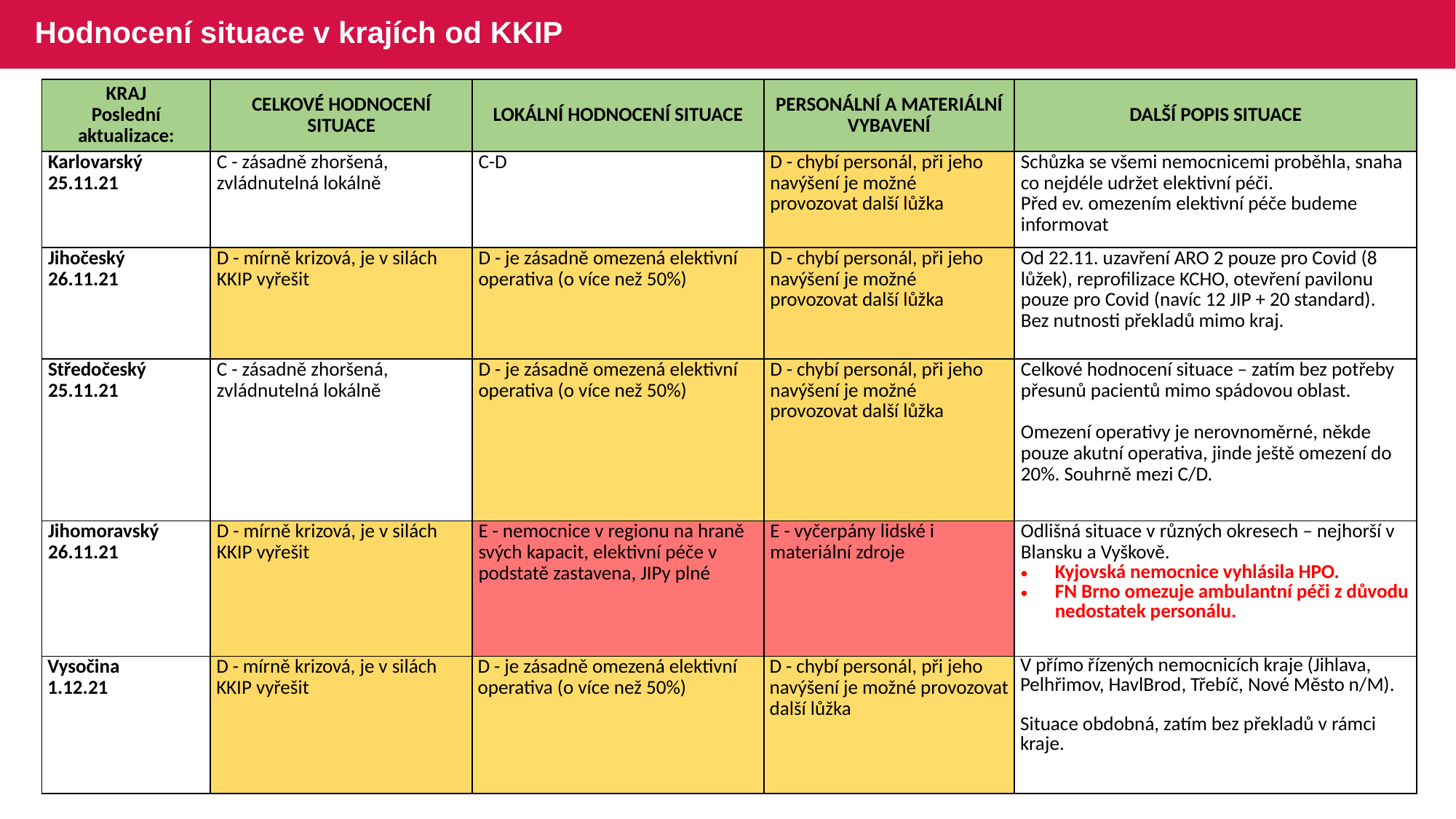

# Hodnocení situace v krajích od KKIP
| KRAJ Poslední aktualizace: | CELKOVÉ HODNOCENÍ SITUACE | LOKÁLNÍ HODNOCENÍ SITUACE | PERSONÁLNÍ A MATERIÁLNÍ VYBAVENÍ | DALŠÍ POPIS SITUACE |
| --- | --- | --- | --- | --- |
| Karlovarský 25.11.21 | C - zásadně zhoršená, zvládnutelná lokálně | C-D | D - chybí personál, při jeho navýšení je možné provozovat další lůžka | Schůzka se všemi nemocnicemi proběhla, snaha co nejdéle udržet elektivní péči. Před ev. omezením elektivní péče budeme informovat |
| Jihočeský 26.11.21 | D - mírně krizová, je v silách KKIP vyřešit | D - je zásadně omezená elektivní operativa (o více než 50%) | D - chybí personál, při jeho navýšení je možné provozovat další lůžka | Od 22.11. uzavření ARO 2 pouze pro Covid (8 lůžek), reprofilizace KCHO, otevření pavilonu pouze pro Covid (navíc 12 JIP + 20 standard). Bez nutnosti překladů mimo kraj. |
| Středočeský 25.11.21 | C - zásadně zhoršená, zvládnutelná lokálně | D - je zásadně omezená elektivní operativa (o více než 50%) | D - chybí personál, při jeho navýšení je možné provozovat další lůžka | Celkové hodnocení situace – zatím bez potřeby přesunů pacientů mimo spádovou oblast. Omezení operativy je nerovnoměrné, někde pouze akutní operativa, jinde ještě omezení do 20%. Souhrně mezi C/D. |
| Jihomoravský 26.11.21 | D - mírně krizová, je v silách KKIP vyřešit | E - nemocnice v regionu na hraně svých kapacit, elektivní péče v podstatě zastavena, JIPy plné | E - vyčerpány lidské i materiální zdroje | Odlišná situace v různých okresech – nejhorší v Blansku a Vyškově. Kyjovská nemocnice vyhlásila HPO. FN Brno omezuje ambulantní péči z důvodu nedostatek personálu. |
| Vysočina 1.12.21 | D - mírně krizová, je v silách KKIP vyřešit | D - je zásadně omezená elektivní operativa (o více než 50%) | D - chybí personál, při jeho navýšení je možné provozovat další lůžka | V přímo řízených nemocnicích kraje (Jihlava, Pelhřimov, HavlBrod, Třebíč, Nové Město n/M). Situace obdobná, zatím bez překladů v rámci kraje. |